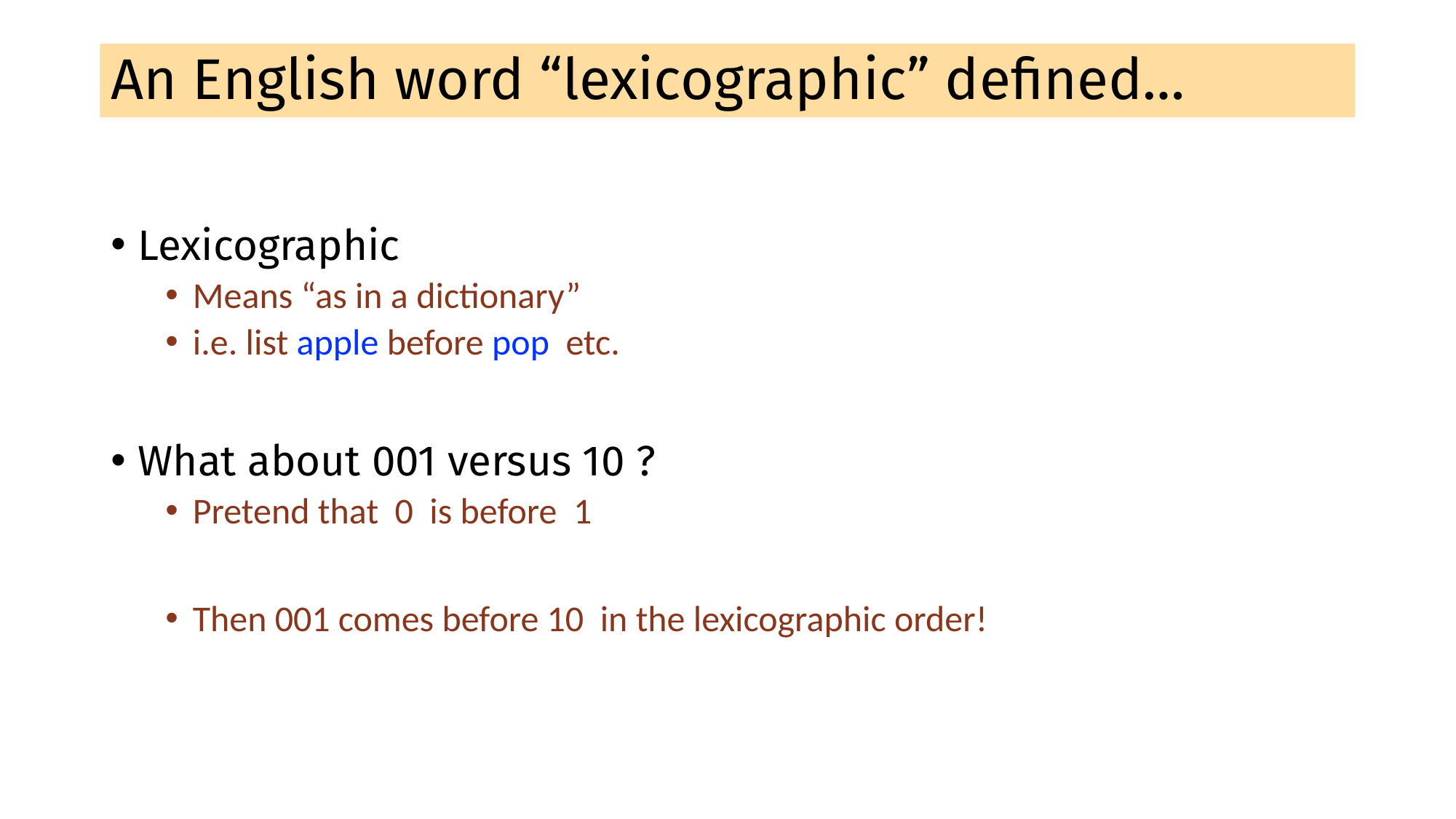

# An English word “lexicographic” defined…
Lexicographic
Means “as in a dictionary”
i.e. list apple before pop  etc.

What about 001 versus 10 ?
Pretend that  0  is before  1

Then 001 comes before 10  in the lexicographic order!